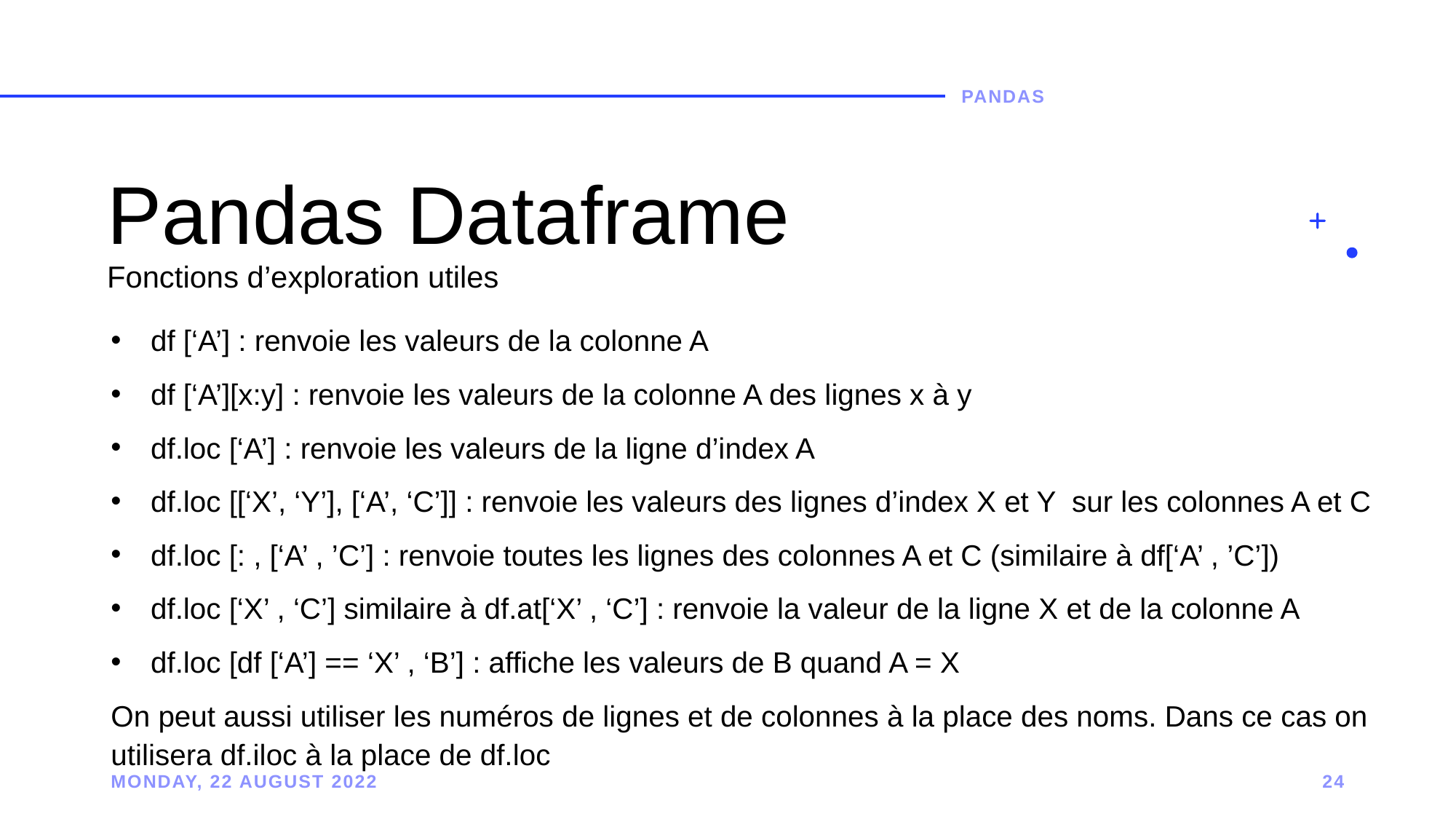

PANDAS
# Pandas Dataframe Fonctions d’exploration utiles
df [‘A’] : renvoie les valeurs de la colonne A
df [‘A’][x:y] : renvoie les valeurs de la colonne A des lignes x à y
df.loc [‘A’] : renvoie les valeurs de la ligne d’index A
df.loc [[‘X’, ‘Y’], [‘A’, ‘C’]] : renvoie les valeurs des lignes d’index X et Y  sur les colonnes A et C
df.loc [: , [‘A’ , ’C’] : renvoie toutes les lignes des colonnes A et C (similaire à df[‘A’ , ’C’])
df.loc [‘X’ , ‘C’] similaire à df.at[‘X’ , ‘C’] : renvoie la valeur de la ligne X et de la colonne A
df.loc [df [‘A’] == ‘X’ , ‘B’] : affiche les valeurs de B quand A = X
On peut aussi utiliser les numéros de lignes et de colonnes à la place des noms. Dans ce cas on utilisera df.iloc à la place de df.loc
Monday, 22 August 2022
24